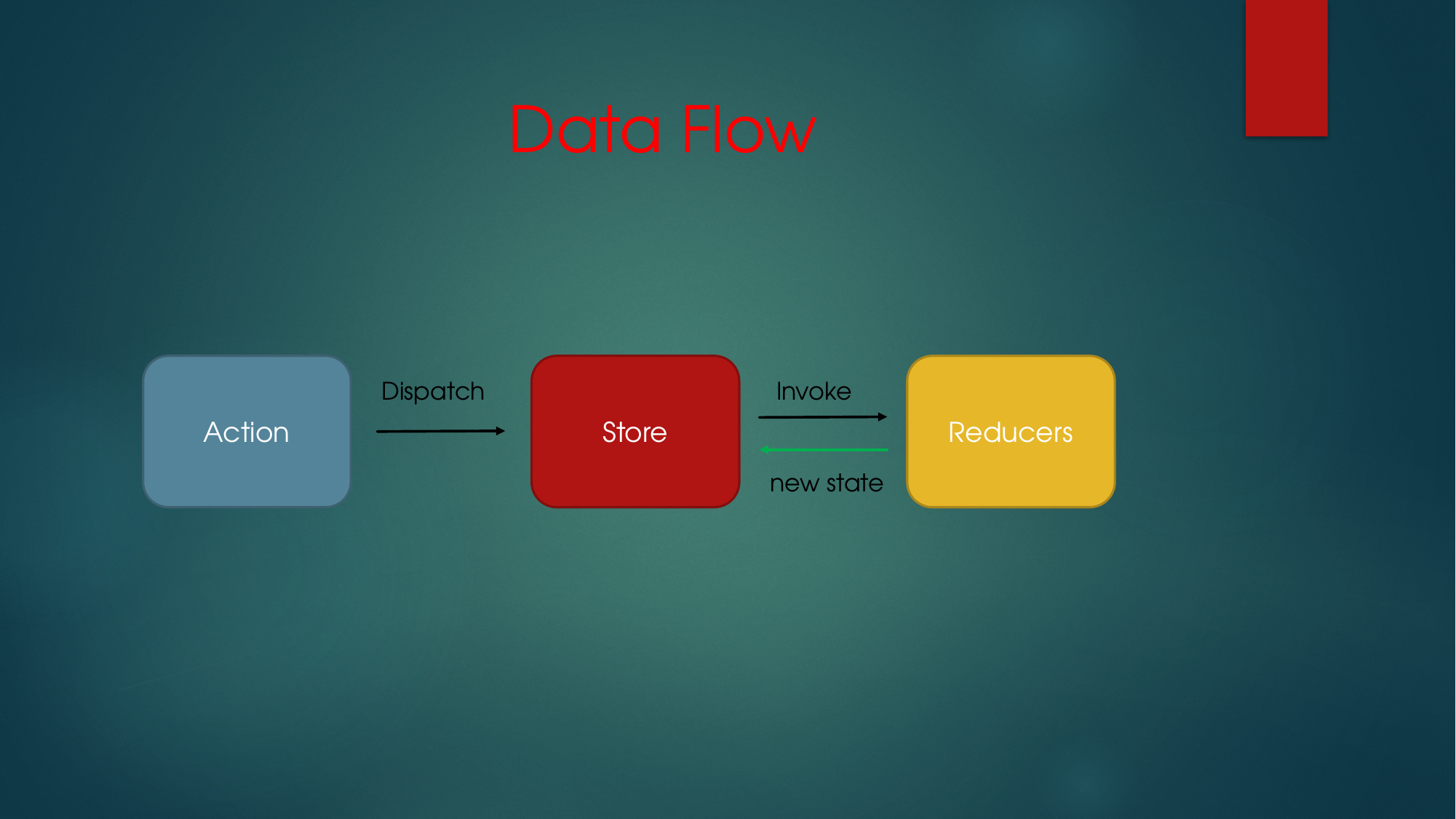

# Data Flow
Action
Store
Reducers
Dispatch
Invoke
new state